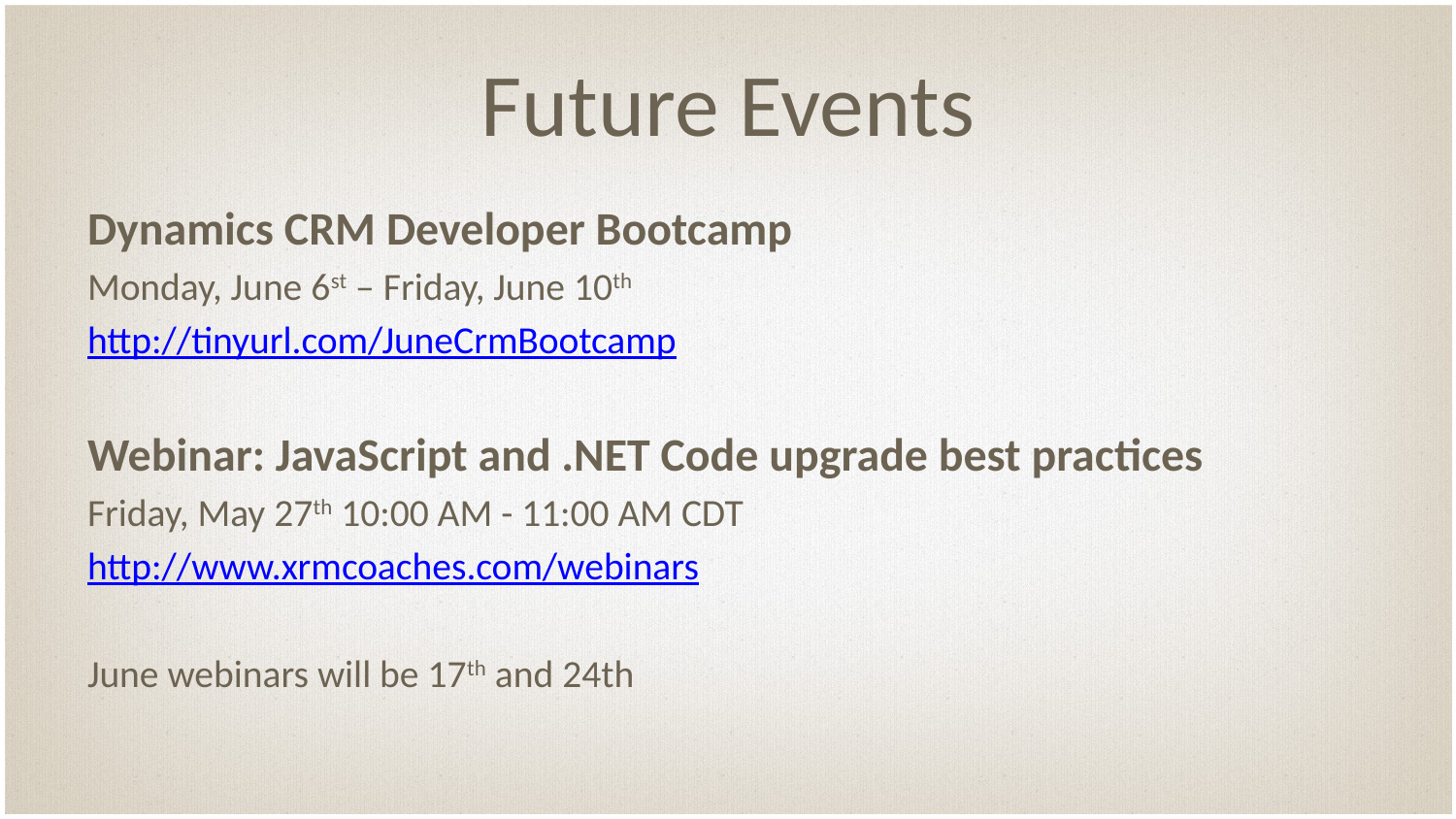

# Future Events
Dynamics CRM Developer Bootcamp
Monday, June 6st – Friday, June 10th
http://tinyurl.com/JuneCrmBootcamp

Webinar: JavaScript and .NET Code upgrade best practices
Friday, May 27th 10:00 AM - 11:00 AM CDT
http://www.xrmcoaches.com/webinars

June webinars will be 17th and 24th